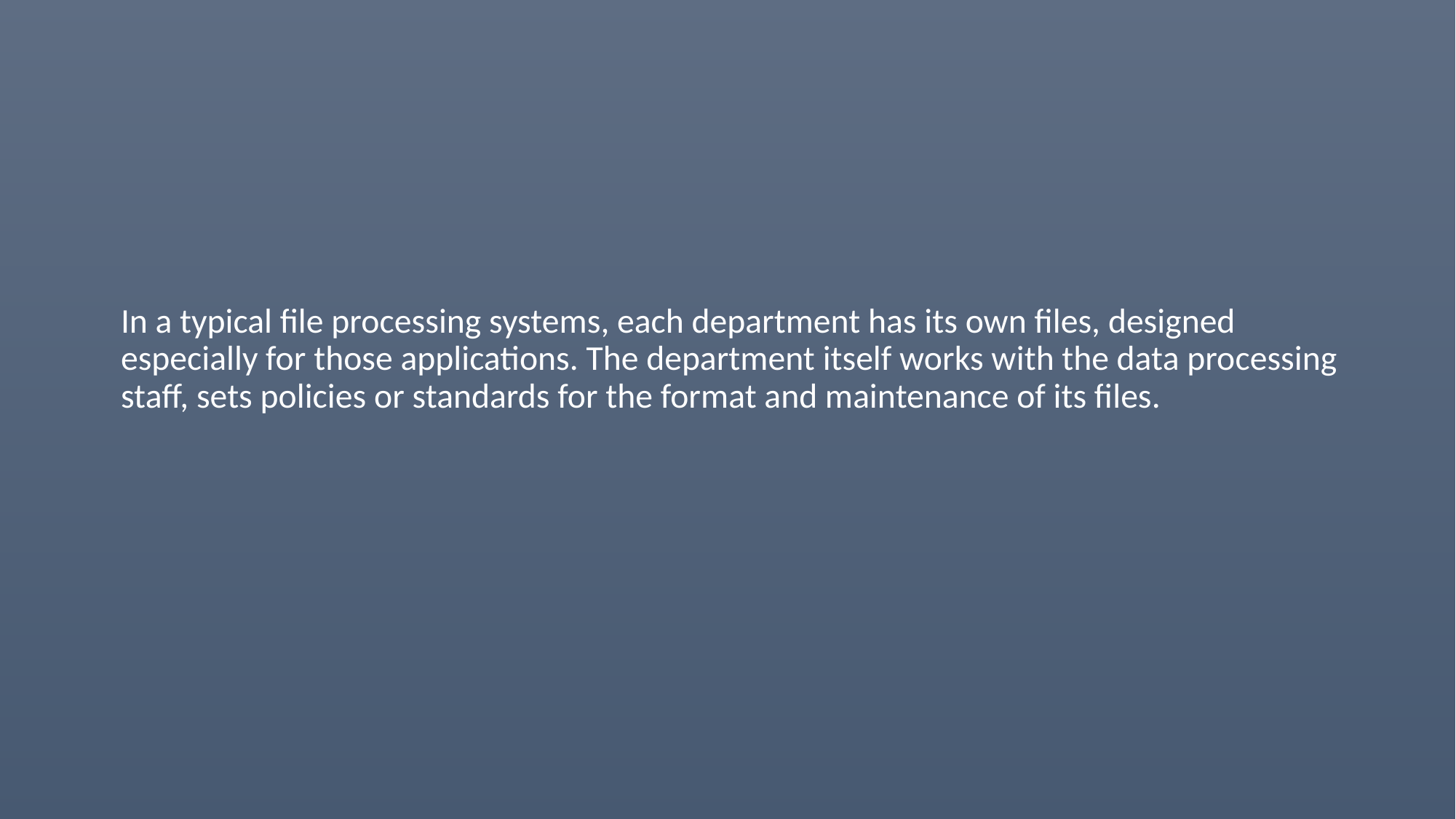

# In a typical file processing systems, each department has its own files, designed especially for those applications. The department itself works with the data processing staff, sets policies or standards for the format and maintenance of its files.